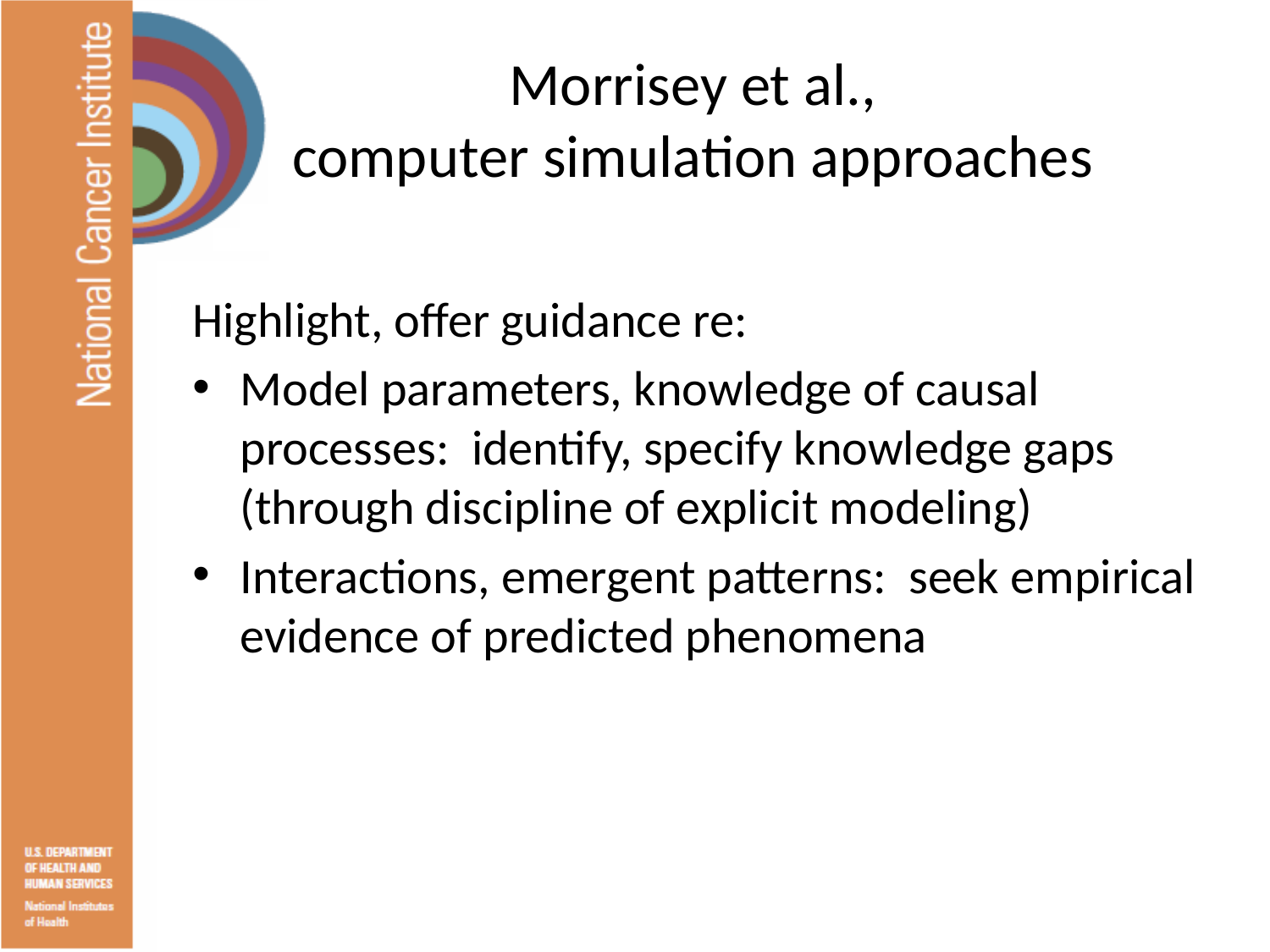

# Morrisey et al., computer simulation approaches
Highlight, offer guidance re:
Model parameters, knowledge of causal processes:  identify, specify knowledge gaps (through discipline of explicit modeling)
Interactions, emergent patterns:  seek empirical evidence of predicted phenomena